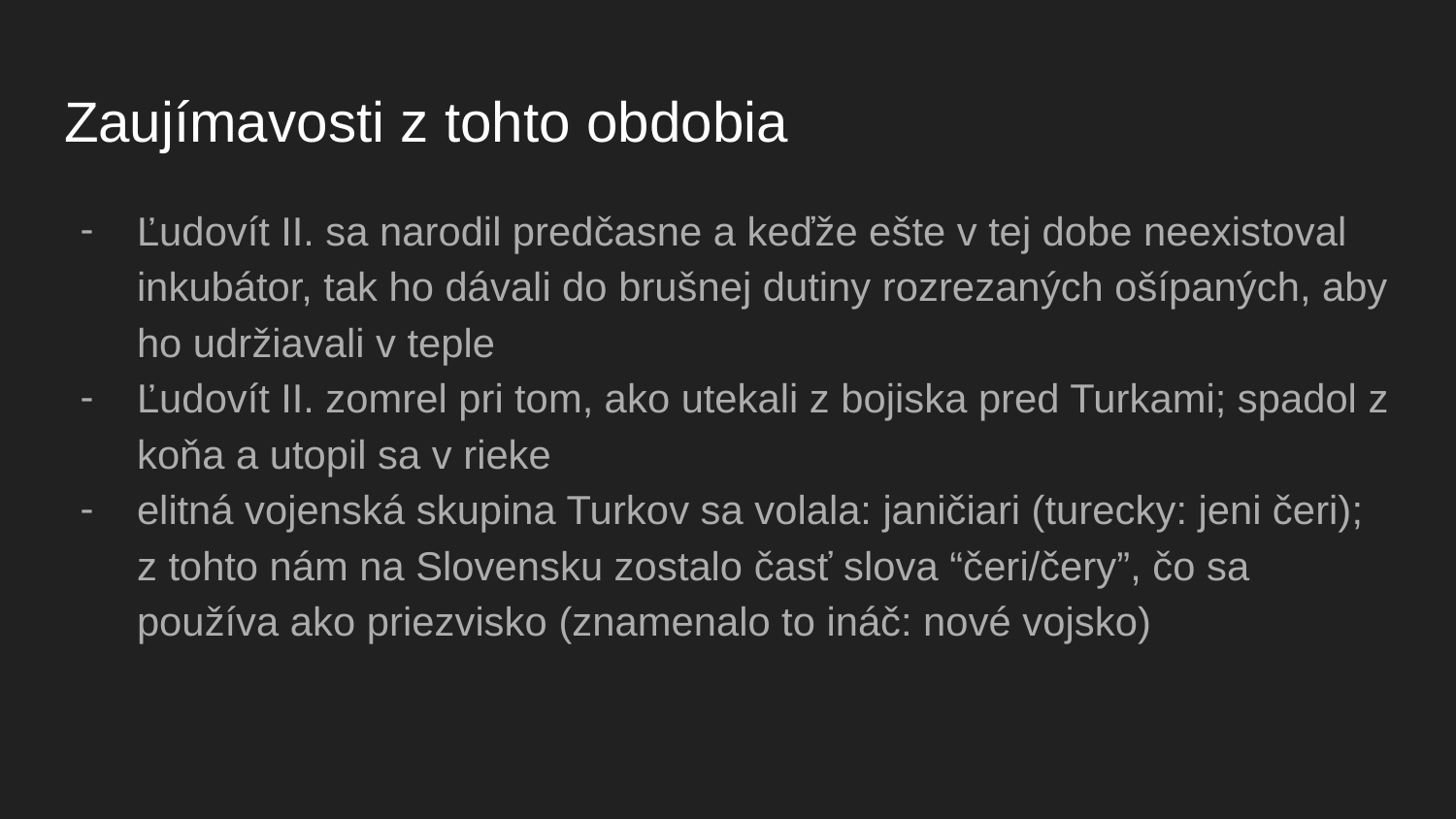

# Zaujímavosti z tohto obdobia
Ľudovít II. sa narodil predčasne a keďže ešte v tej dobe neexistoval inkubátor, tak ho dávali do brušnej dutiny rozrezaných ošípaných, aby ho udržiavali v teple
Ľudovít II. zomrel pri tom, ako utekali z bojiska pred Turkami; spadol z koňa a utopil sa v rieke
elitná vojenská skupina Turkov sa volala: janičiari (turecky: jeni čeri); z tohto nám na Slovensku zostalo časť slova “čeri/čery”, čo sa používa ako priezvisko (znamenalo to ináč: nové vojsko)